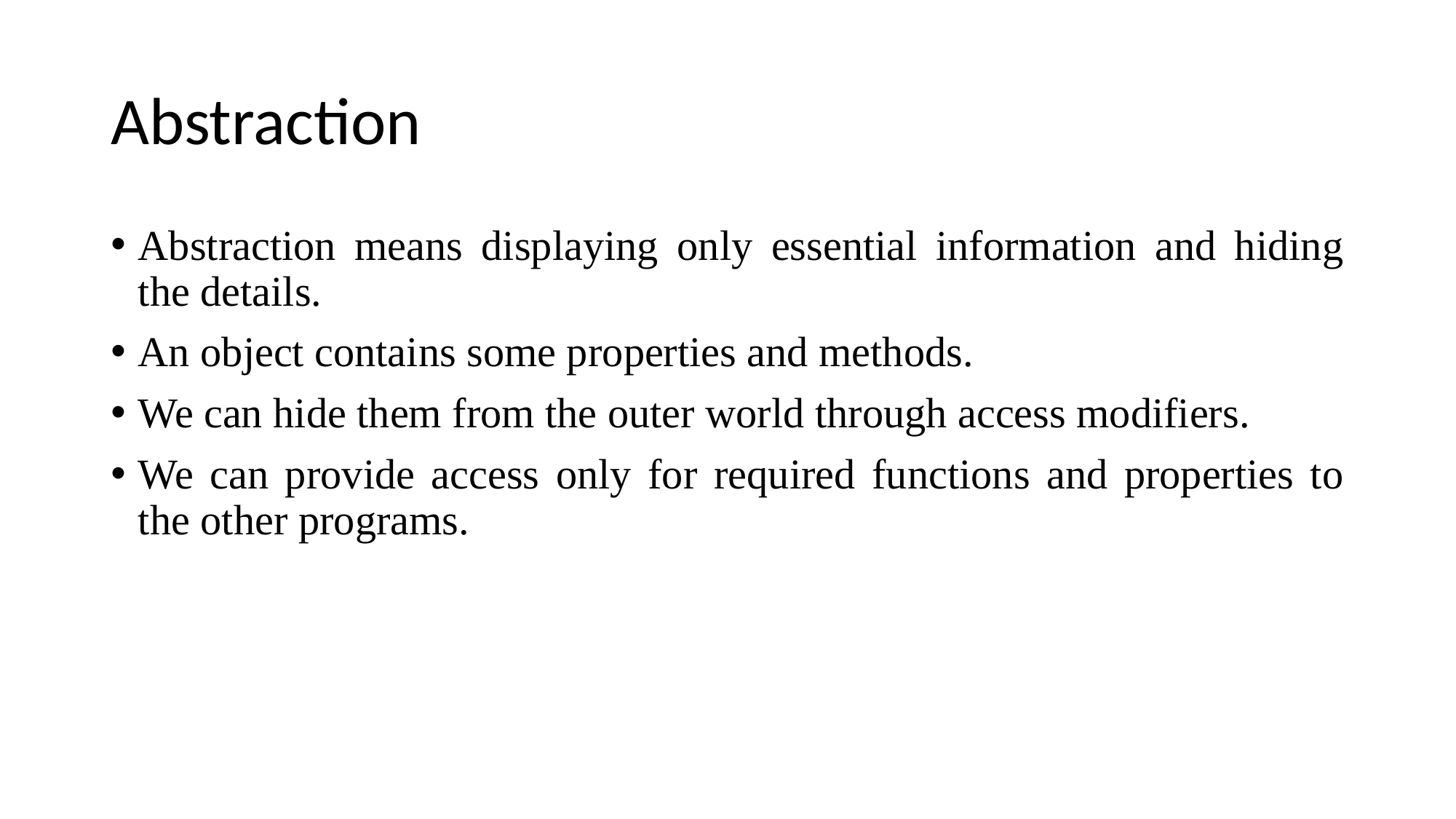

# Abstraction
Abstraction means displaying only essential information and hiding the details.
An object contains some properties and methods.
We can hide them from the outer world through access modifiers.
We can provide access only for required functions and properties to the other programs.